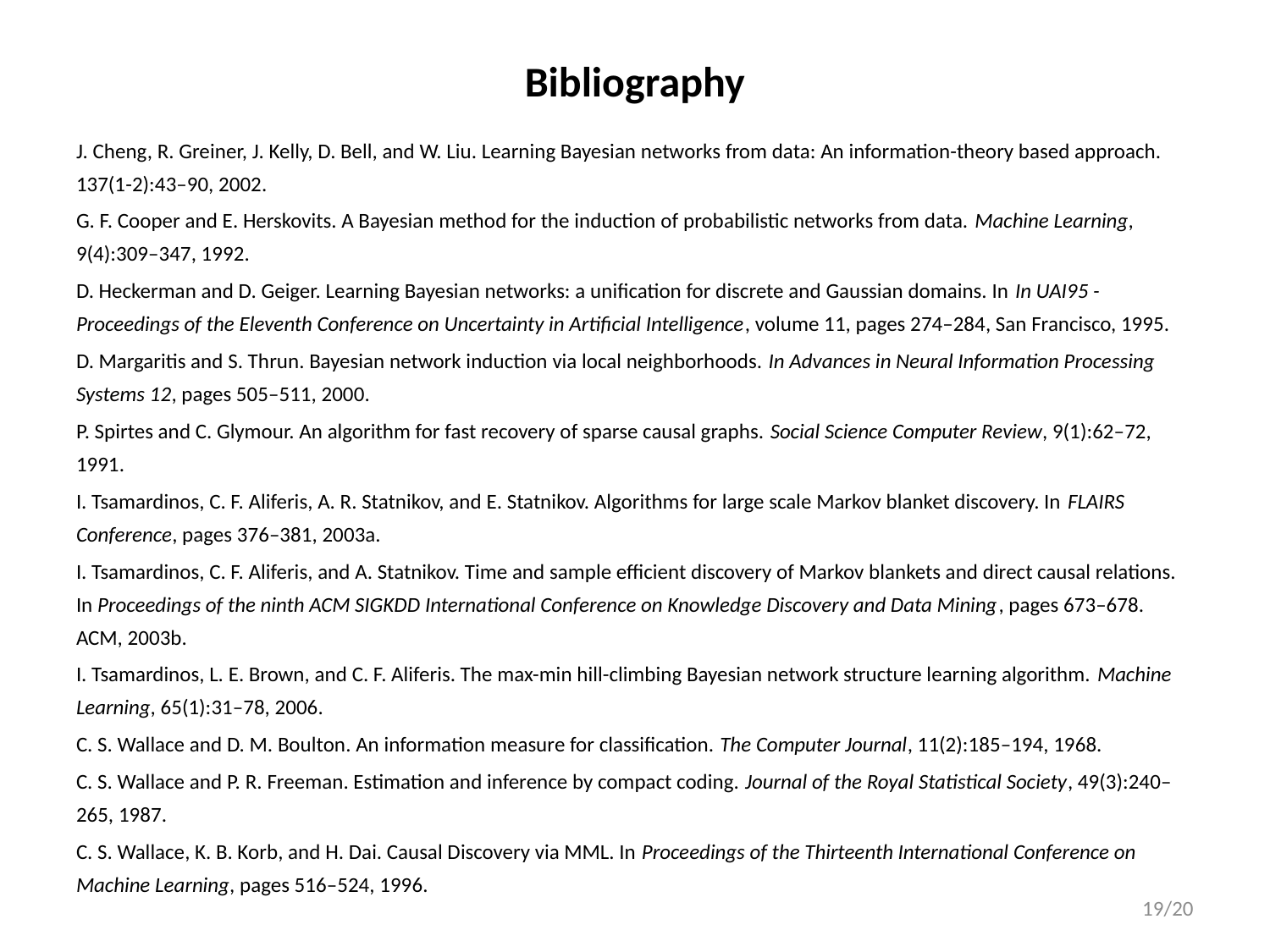

# Bibliography
J. Cheng, R. Greiner, J. Kelly, D. Bell, and W. Liu. Learning Bayesian networks from data: An information-theory based approach. 137(1-2):43–90, 2002.
G. F. Cooper and E. Herskovits. A Bayesian method for the induction of probabilistic networks from data. Machine Learning, 9(4):309–347, 1992.
D. Heckerman and D. Geiger. Learning Bayesian networks: a unification for discrete and Gaussian domains. In In UAI95 - Proceedings of the Eleventh Conference on Uncertainty in Artificial Intelligence, volume 11, pages 274–284, San Francisco, 1995.
D. Margaritis and S. Thrun. Bayesian network induction via local neighborhoods. In Advances in Neural Information Processing Systems 12, pages 505–511, 2000.
P. Spirtes and C. Glymour. An algorithm for fast recovery of sparse causal graphs. Social Science Computer Review, 9(1):62–72, 1991.
I. Tsamardinos, C. F. Aliferis, A. R. Statnikov, and E. Statnikov. Algorithms for large scale Markov blanket discovery. In FLAIRS Conference, pages 376–381, 2003a.
I. Tsamardinos, C. F. Aliferis, and A. Statnikov. Time and sample efficient discovery of Markov blankets and direct causal relations. In Proceedings of the ninth ACM SIGKDD International Conference on Knowledge Discovery and Data Mining, pages 673–678. ACM, 2003b.
I. Tsamardinos, L. E. Brown, and C. F. Aliferis. The max-min hill-climbing Bayesian network structure learning algorithm. Machine Learning, 65(1):31–78, 2006.
C. S. Wallace and D. M. Boulton. An information measure for classification. The Computer Journal, 11(2):185–194, 1968.
C. S. Wallace and P. R. Freeman. Estimation and inference by compact coding. Journal of the Royal Statistical Society, 49(3):240–265, 1987.
C. S. Wallace, K. B. Korb, and H. Dai. Causal Discovery via MML. In Proceedings of the Thirteenth International Conference on Machine Learning, pages 516–524, 1996.
19/20